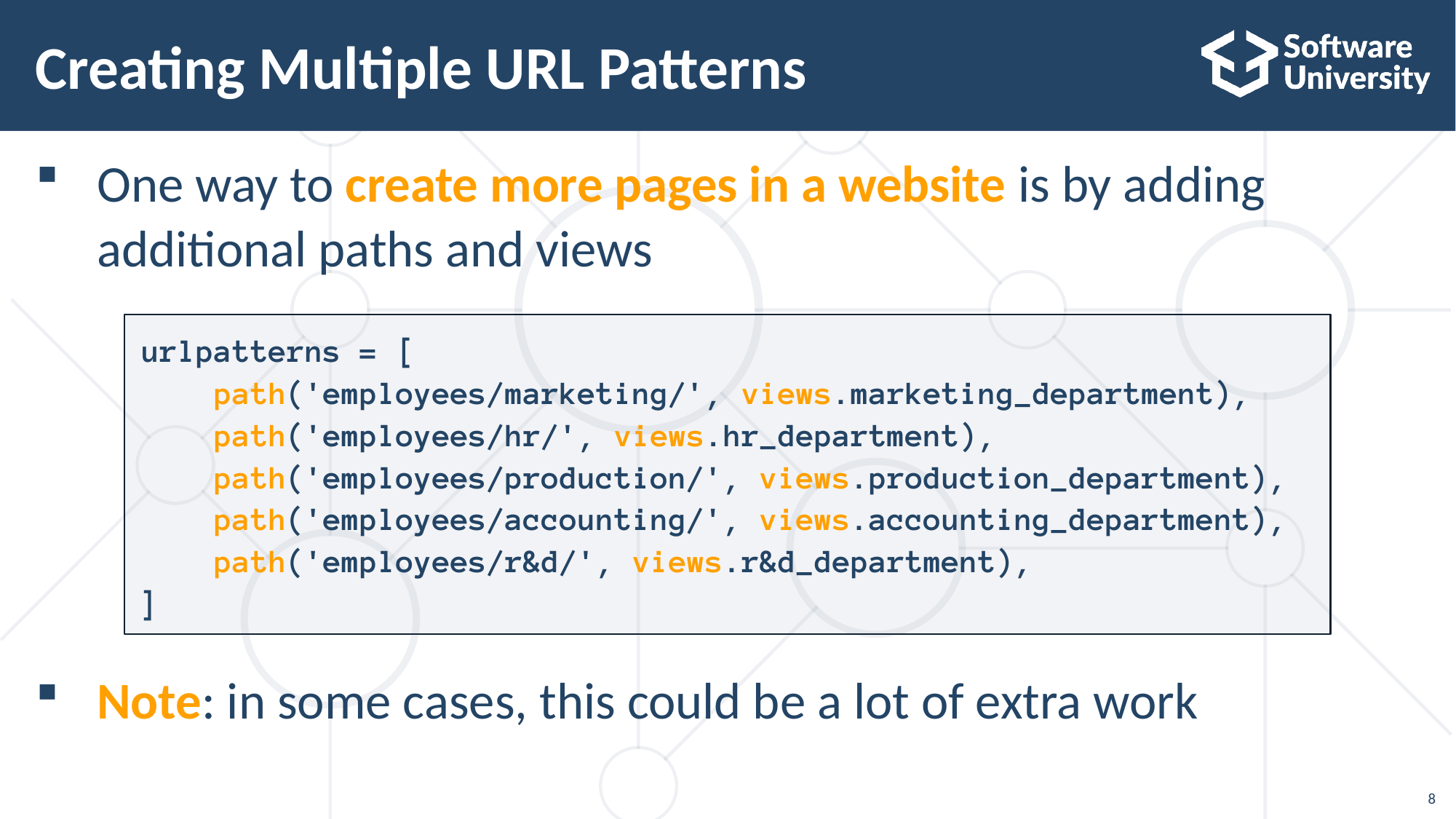

# Creating Multiple URL Patterns
One way to create more pages in a website is by adding additional paths and views

Note: in some cases, this could be a lot of extra work

urlpatterns = [
    path('employees/marketing/', views.marketing_department),
    path('employees/hr/', views.hr_department),
    path('employees/production/', views.production_department),
    path('employees/accounting/', views.accounting_department),
    path('employees/r&d/', views.r&d_department),
]
8